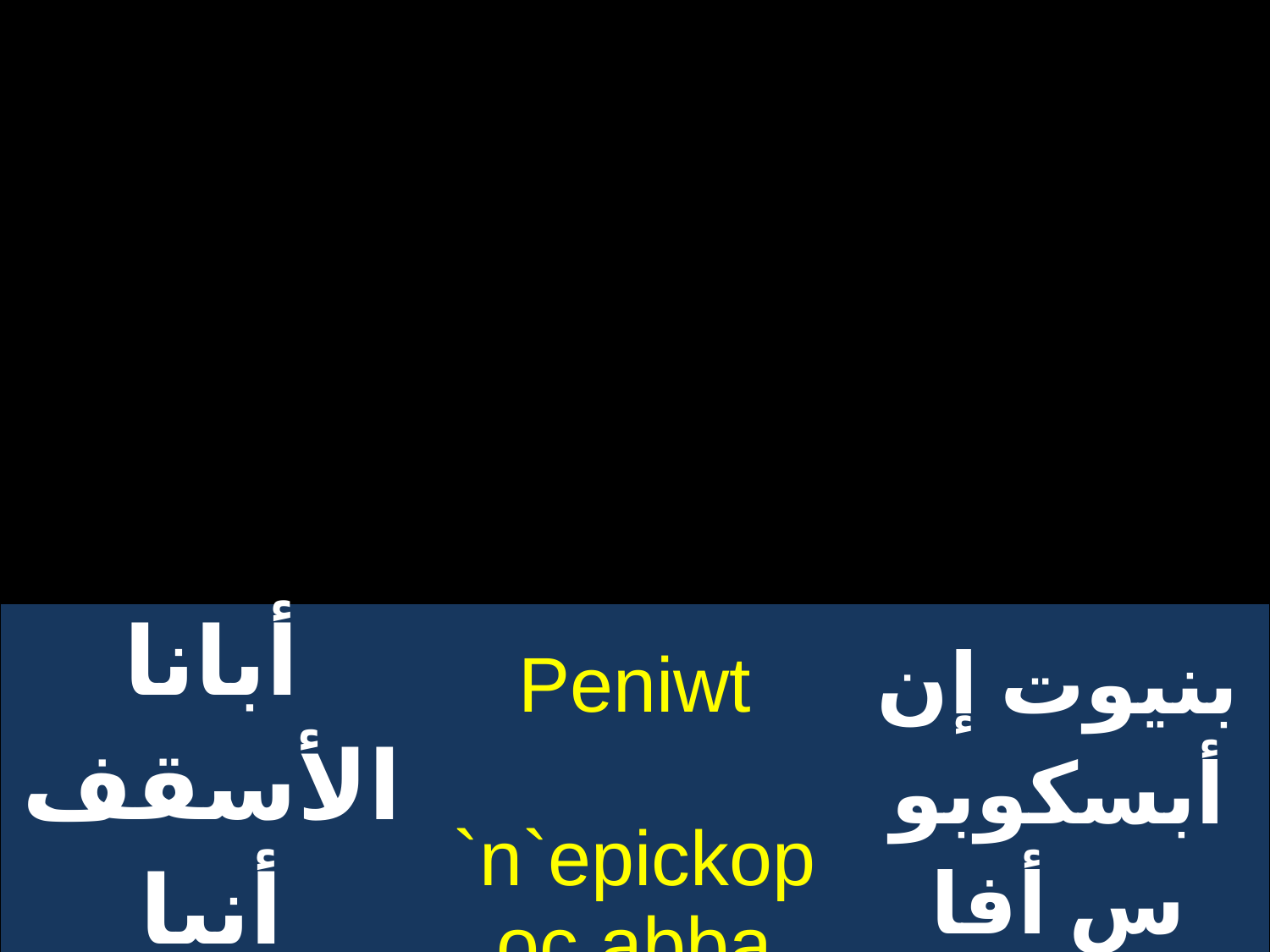

| أبانا الأسقف أنبا دانيال | Peniwt `n`epickopoc abba (...). | بنيوت إن أبسكوبوس أفا دانيال |
| --- | --- | --- |